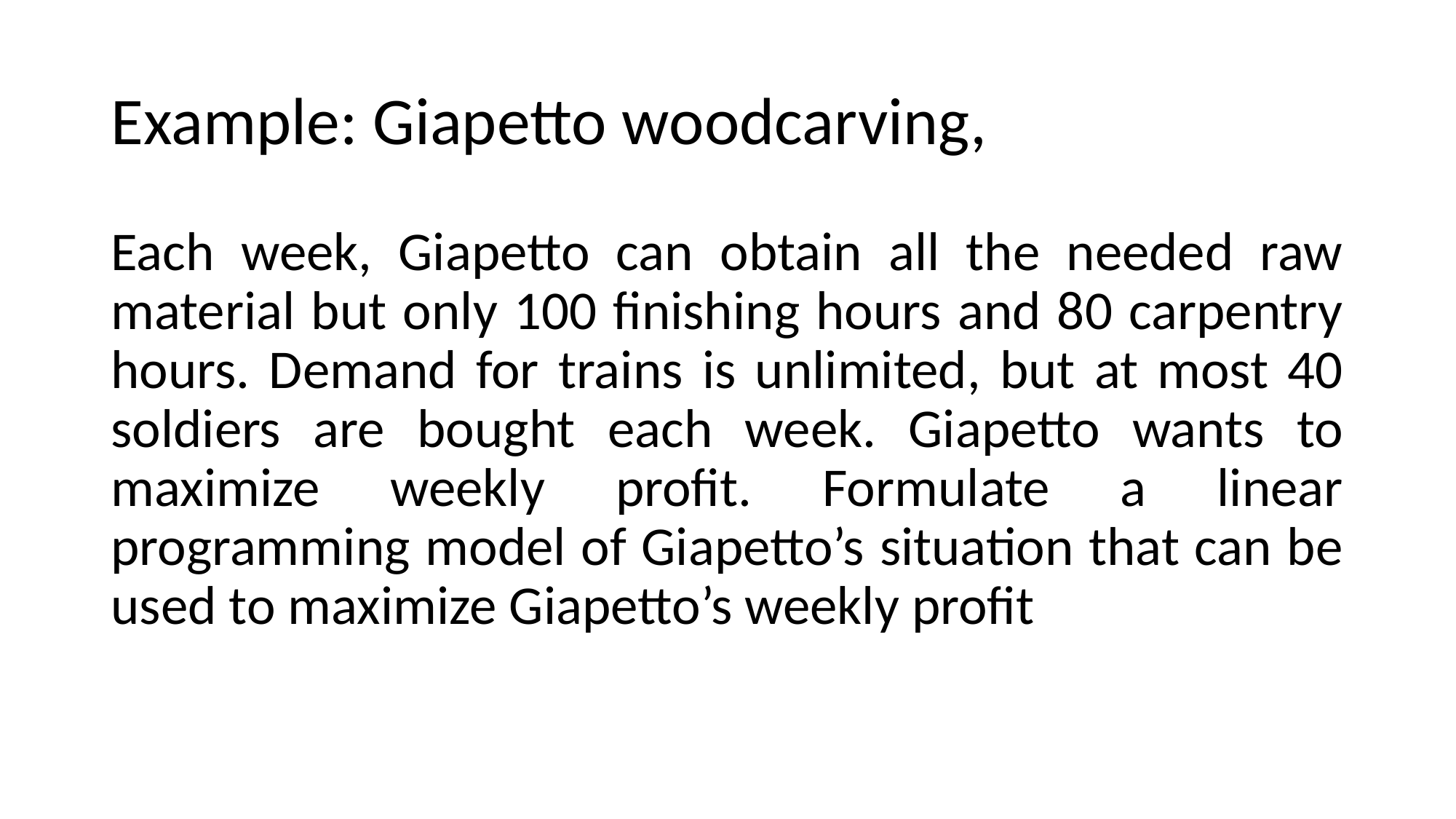

# Example: Giapetto woodcarving,
Each week, Giapetto can obtain all the needed raw material but only 100 finishing hours and 80 carpentry hours. Demand for trains is unlimited, but at most 40 soldiers are bought each week. Giapetto wants to maximize weekly profit. Formulate a linear programming model of Giapetto’s situation that can be used to maximize Giapetto’s weekly profit